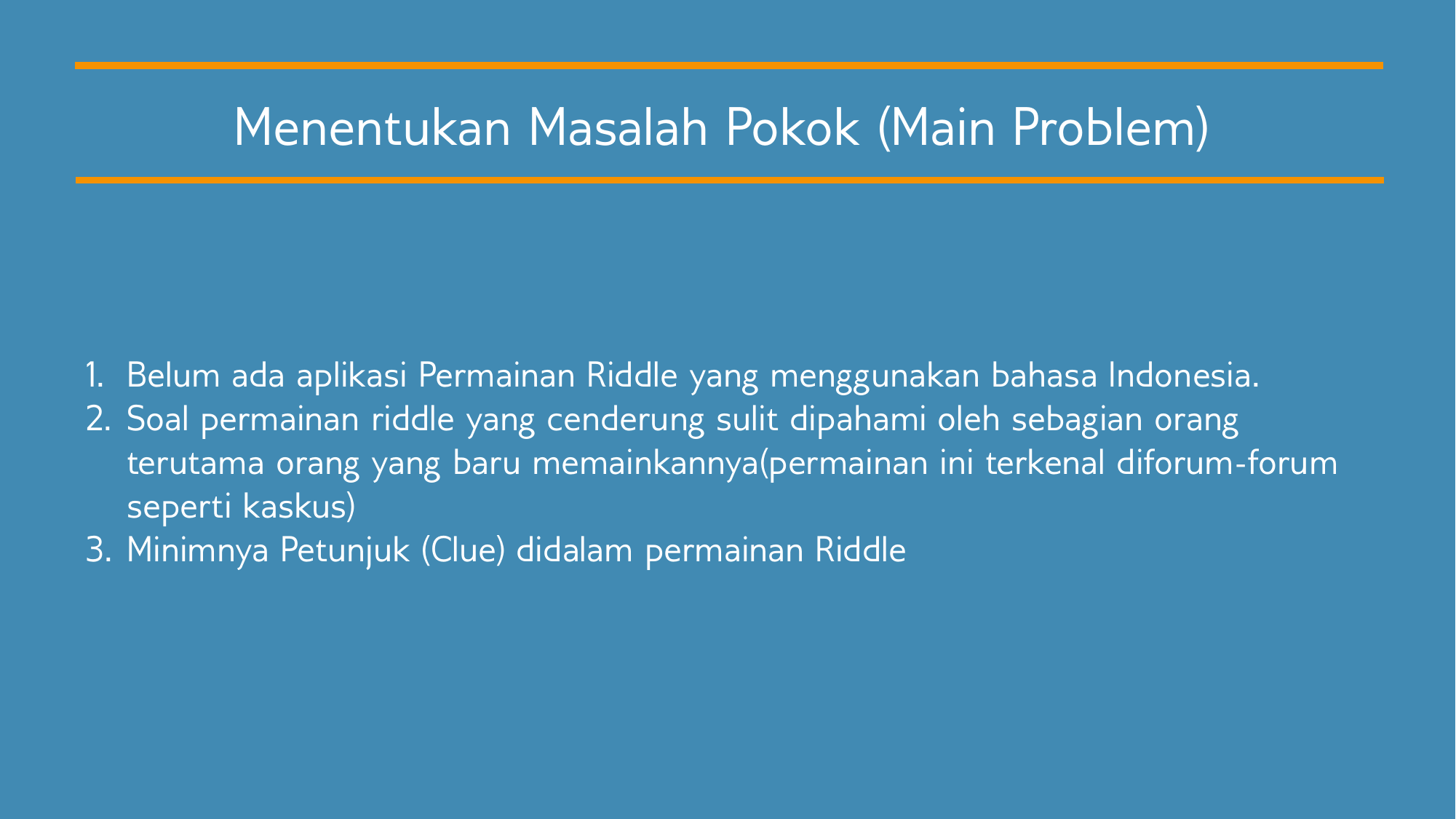

Menentukan Masalah Pokok (Main Problem)
Belum ada aplikasi Permainan Riddle yang menggunakan bahasa Indonesia.
Soal permainan riddle yang cenderung sulit dipahami oleh sebagian orang terutama orang yang baru memainkannya(permainan ini terkenal diforum-forum seperti kaskus)
Minimnya Petunjuk (Clue) didalam permainan Riddle